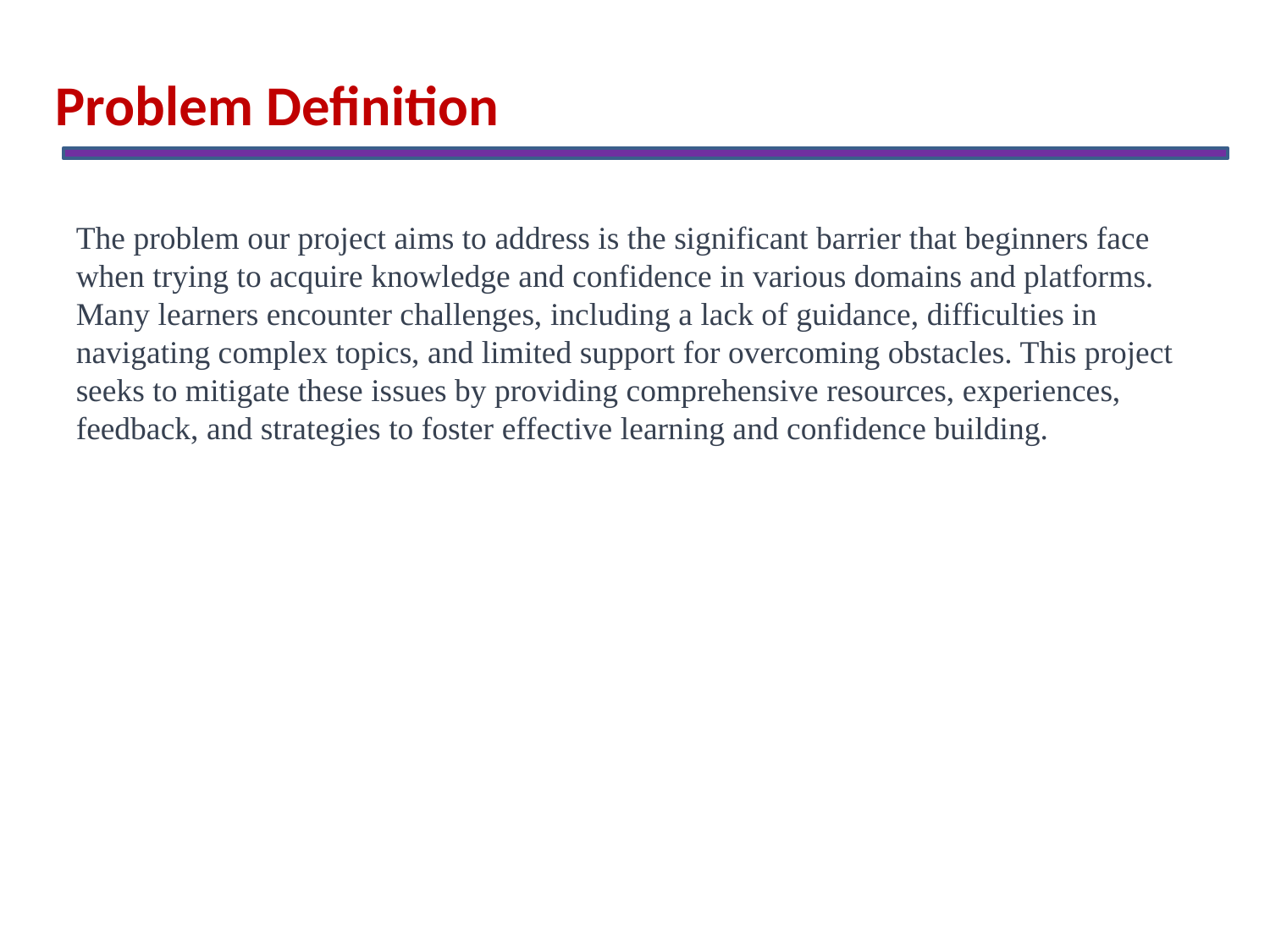

Problem Definition

The problem our project aims to address is the significant barrier that beginners face when trying to acquire knowledge and confidence in various domains and platforms. Many learners encounter challenges, including a lack of guidance, difficulties in navigating complex topics, and limited support for overcoming obstacles. This project seeks to mitigate these issues by providing comprehensive resources, experiences, feedback, and strategies to foster effective learning and confidence building.